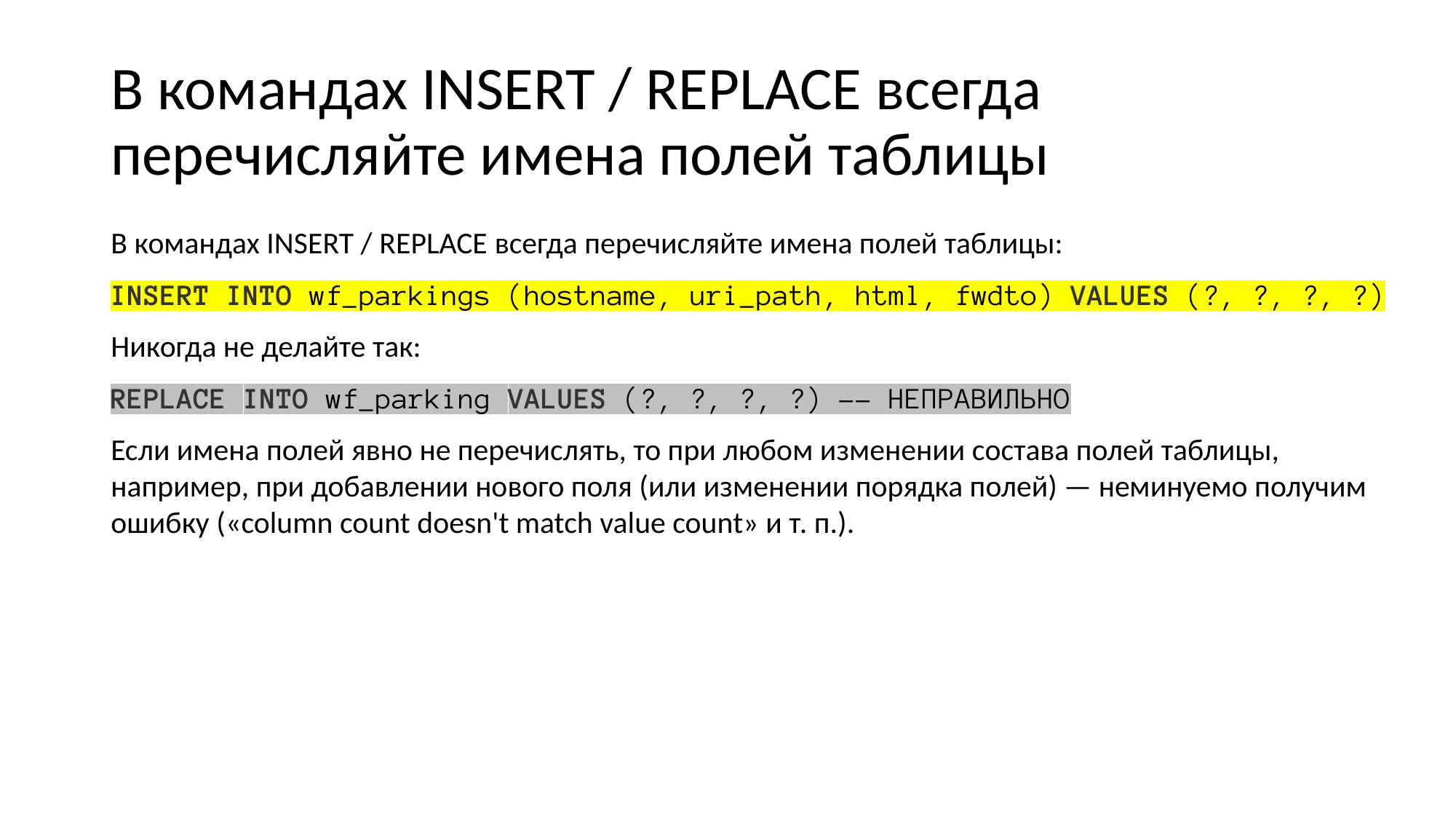

# В командах INSERT / REPLACE всегда перечисляйте имена полей таблицы
В командах INSERT / REPLACE всегда перечисляйте имена полей таблицы:
INSERT INTO wf_parkings (hostname, uri_path, html, fwdto) VALUES (?, ?, ?, ?)
Никогда не делайте так:
REPLACE INTO wf_parking VALUES (?, ?, ?, ?) -- НЕПРАВИЛЬНО
Если имена полей явно не перечислять, то при любом изменении состава полей таблицы, например, при добавлении нового поля (или изменении порядка полей) — неминуемо получим ошибку («column count doesn't match value count» и т. п.).